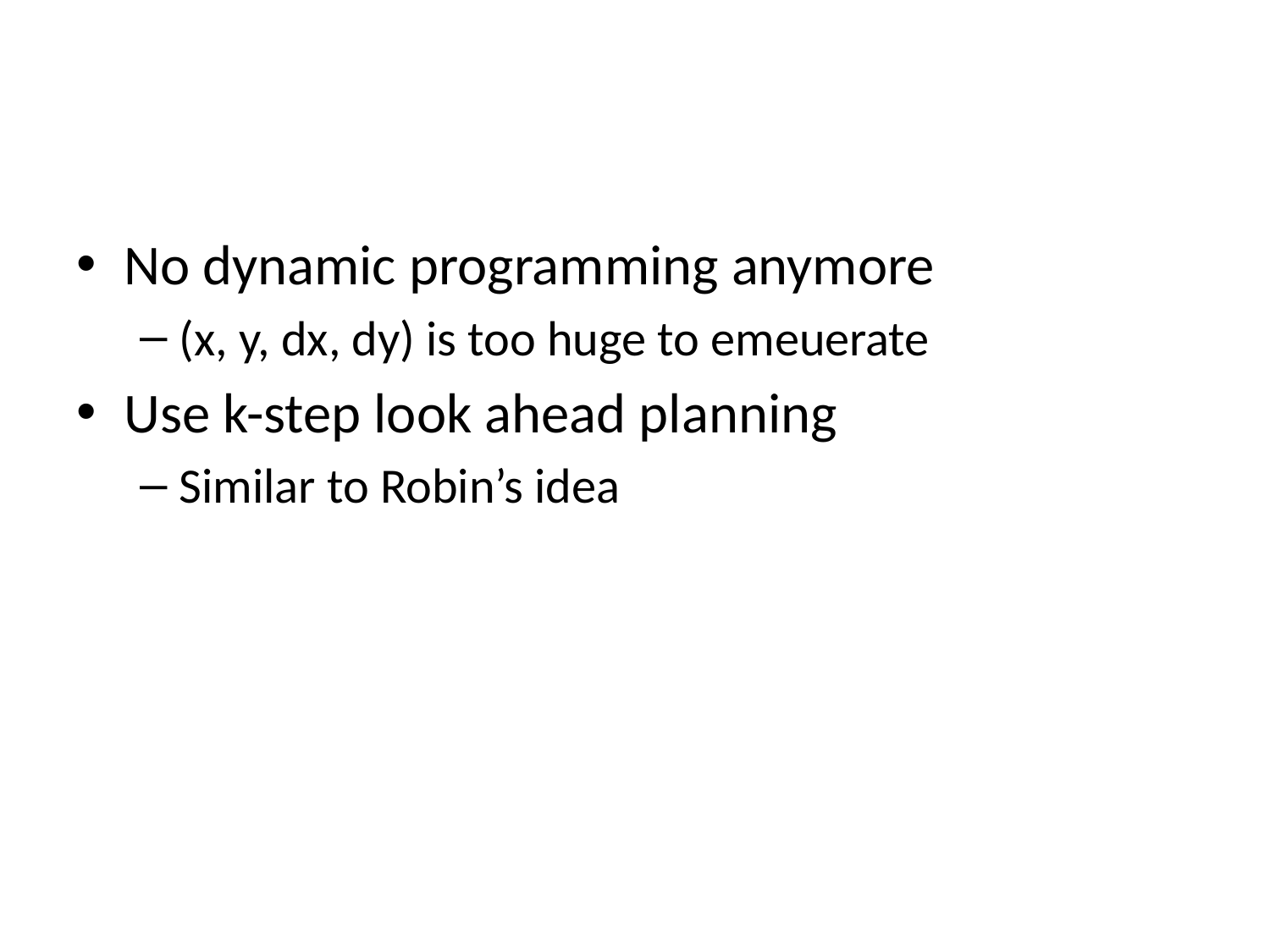

#
No dynamic programming anymore
(x, y, dx, dy) is too huge to emeuerate
Use k-step look ahead planning
Similar to Robin’s idea